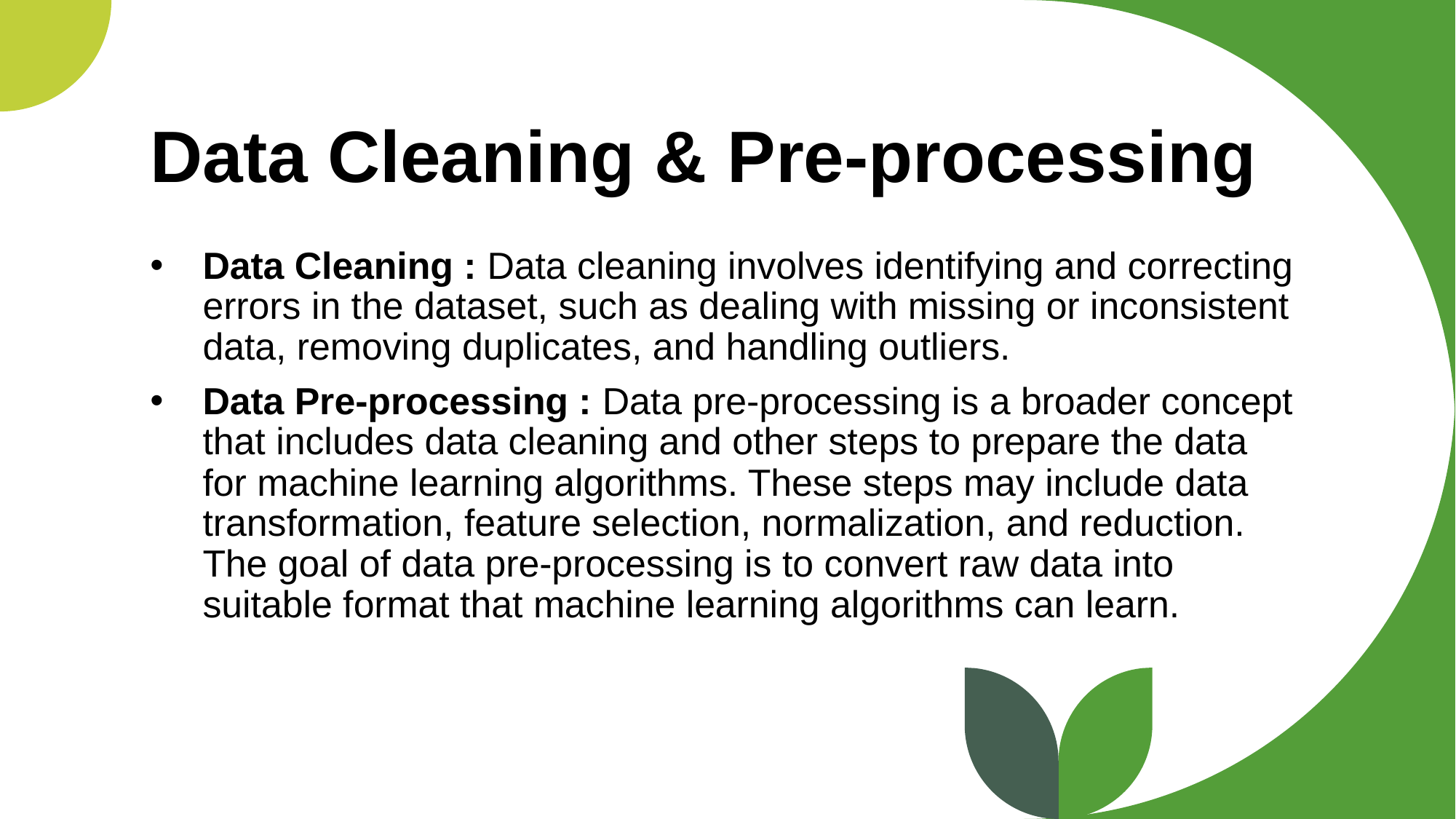

# Data Cleaning & Pre-processing
Data Cleaning : Data cleaning involves identifying and correcting errors in the dataset, such as dealing with missing or inconsistent data, removing duplicates, and handling outliers.
Data Pre-processing : Data pre-processing is a broader concept that includes data cleaning and other steps to prepare the data for machine learning algorithms. These steps may include data transformation, feature selection, normalization, and reduction. The goal of data pre-processing is to convert raw data into suitable format that machine learning algorithms can learn.